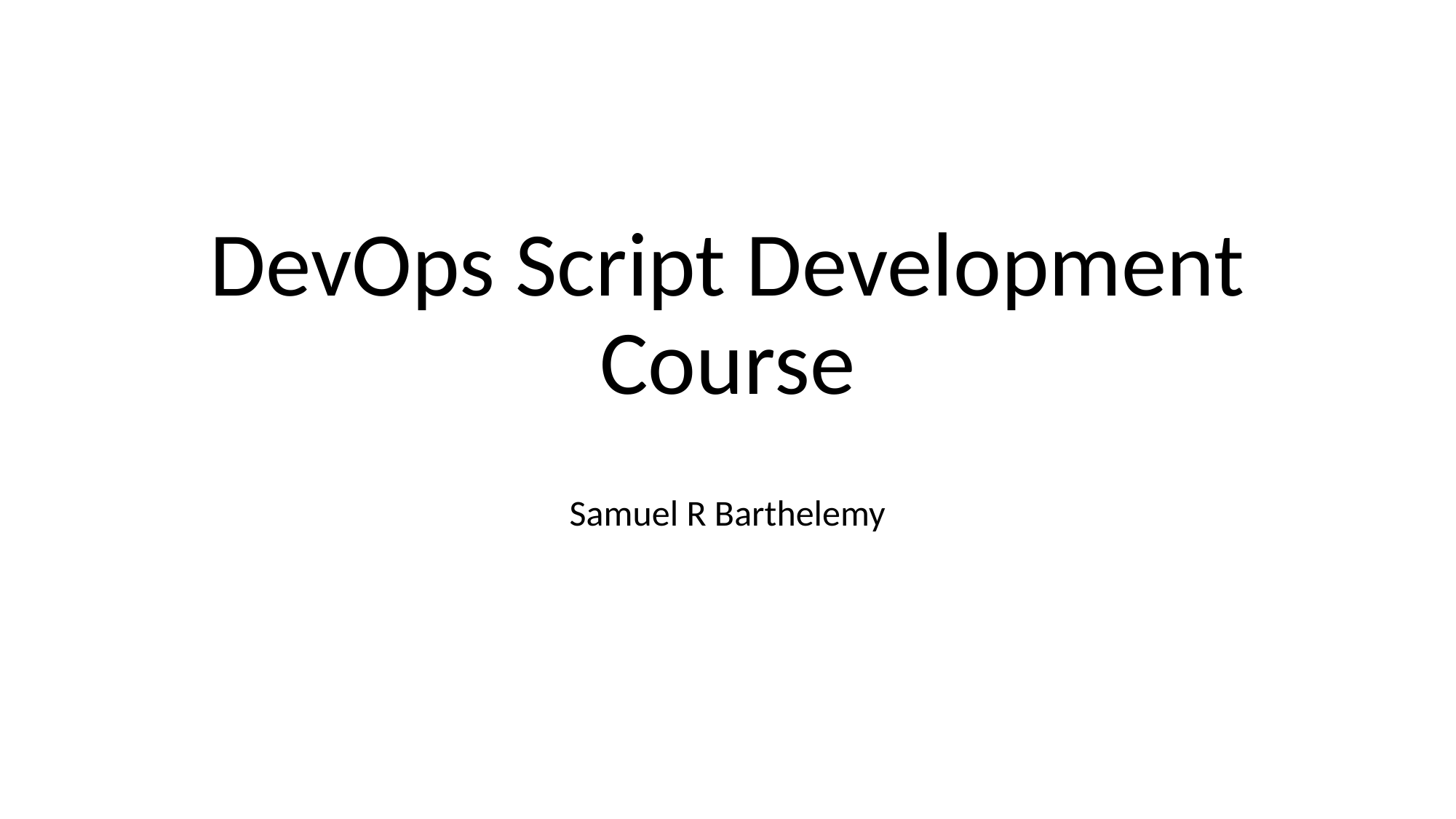

# DevOps Script Development Course

Samuel R Barthelemy